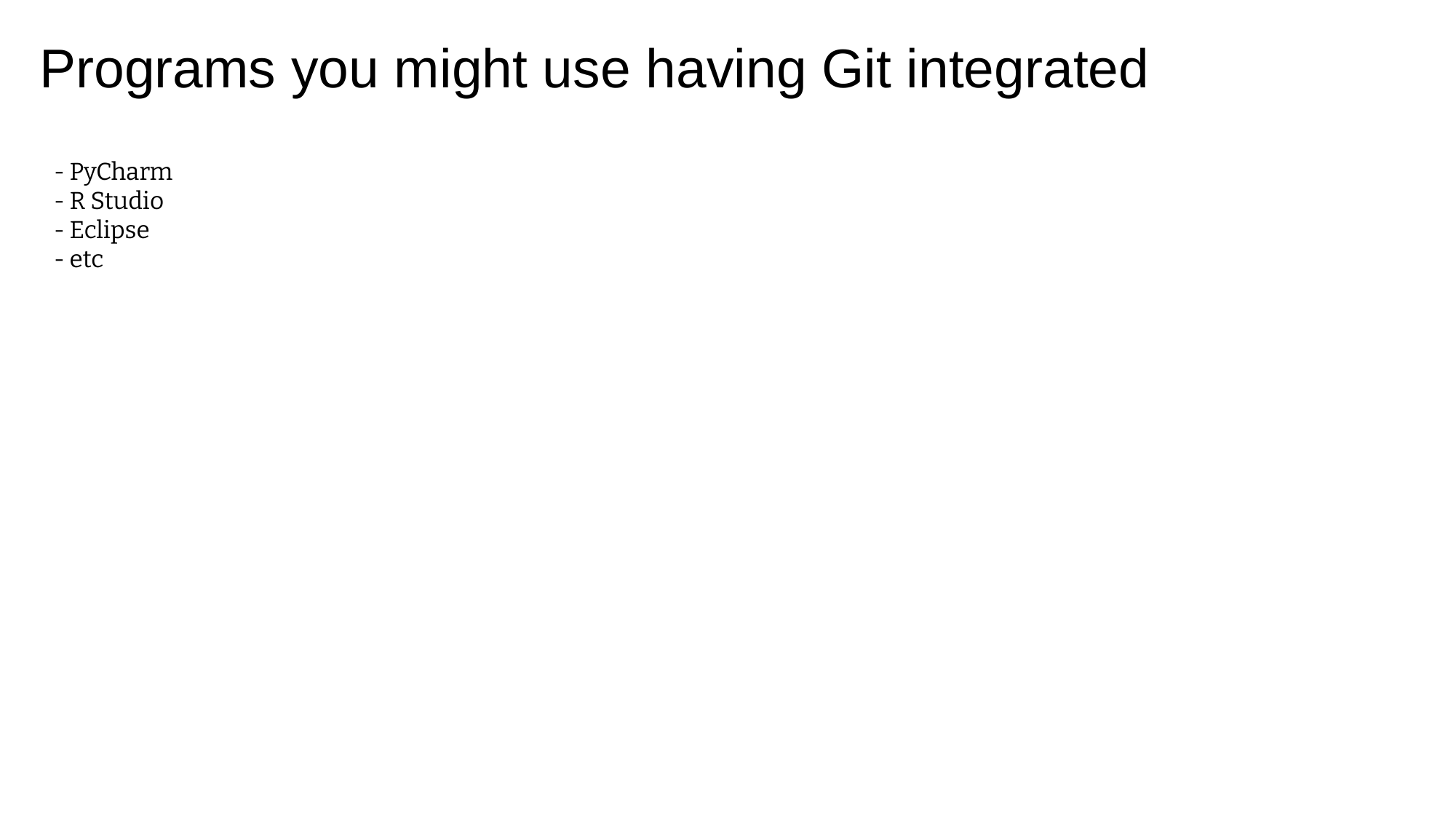

Programs you might use having Git integrated
- PyCharm
- R Studio
- Eclipse
- etc